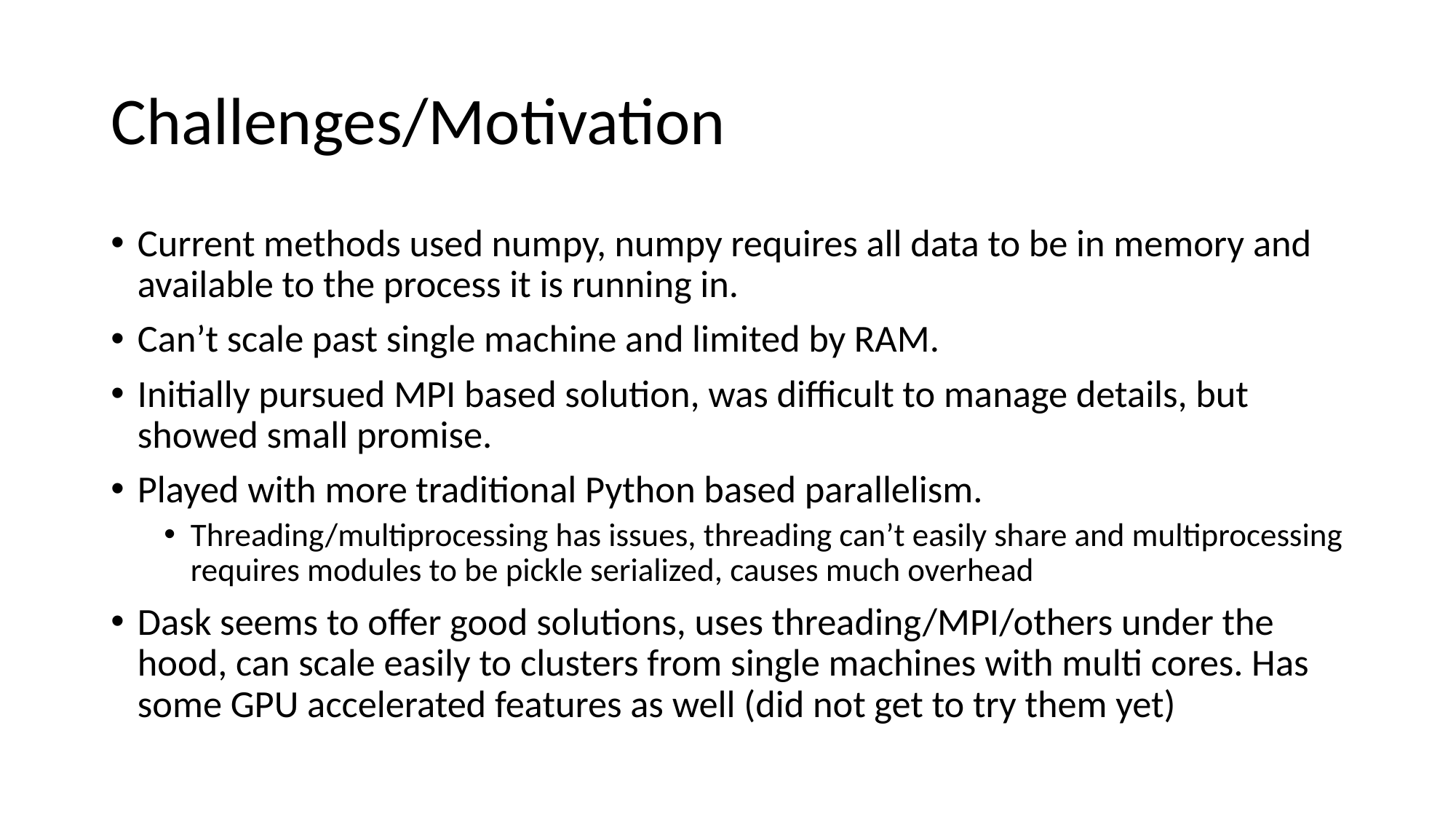

# Challenges/Motivation
Current methods used numpy, numpy requires all data to be in memory and available to the process it is running in.
Can’t scale past single machine and limited by RAM.
Initially pursued MPI based solution, was difficult to manage details, but showed small promise.
Played with more traditional Python based parallelism.
Threading/multiprocessing has issues, threading can’t easily share and multiprocessing requires modules to be pickle serialized, causes much overhead
Dask seems to offer good solutions, uses threading/MPI/others under the hood, can scale easily to clusters from single machines with multi cores. Has some GPU accelerated features as well (did not get to try them yet)